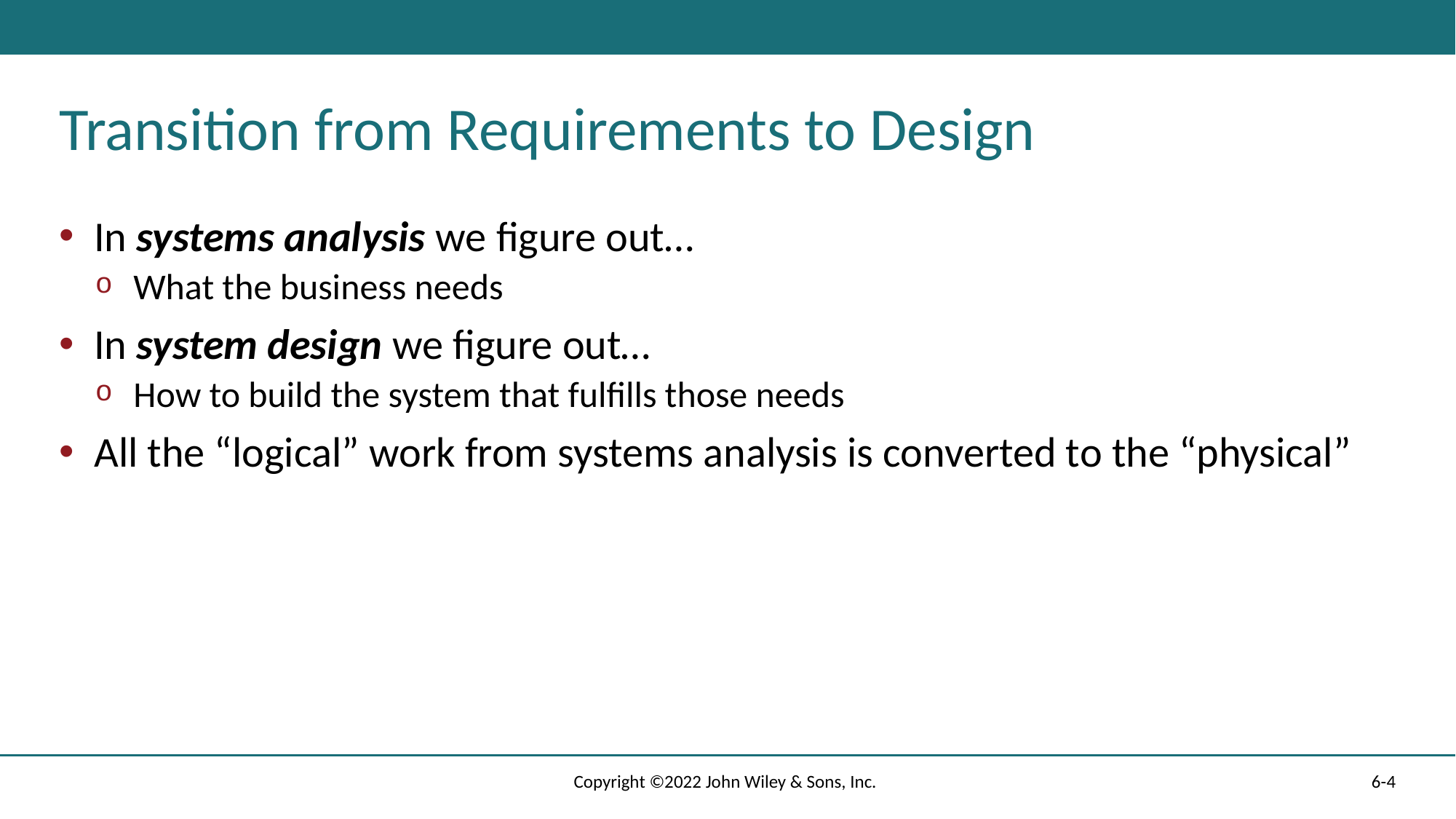

# Transition from Requirements to Design
In systems analysis we figure out…
What the business needs
In system design we figure out…
How to build the system that fulfills those needs
All the “logical” work from systems analysis is converted to the “physical”
Copyright ©2022 John Wiley & Sons, Inc.
6-4